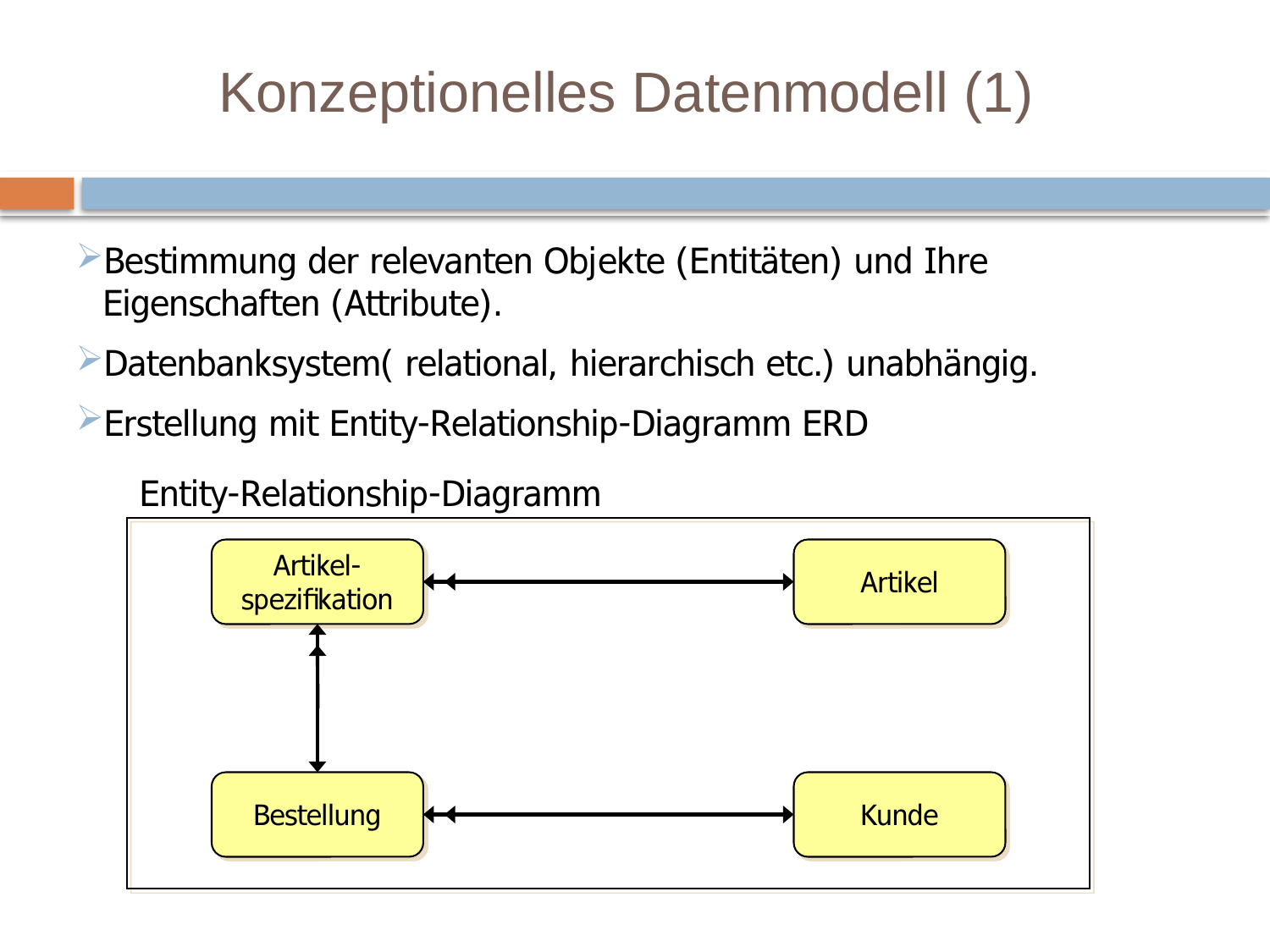

# Konzeptionelles Datenmodell (1)
Bestimmung der relevanten Objekte (Entitäten) und Ihre Eigenschaften (Attribute).
Datenbanksystem( relational, hierarchisch etc.) unabhängig.
Erstellung mit Entity-Relationship-Diagramm ERD
Entity-Relationship-Diagramm

Artikel-
spezifikation
Artikel

Bestellung
Kunde